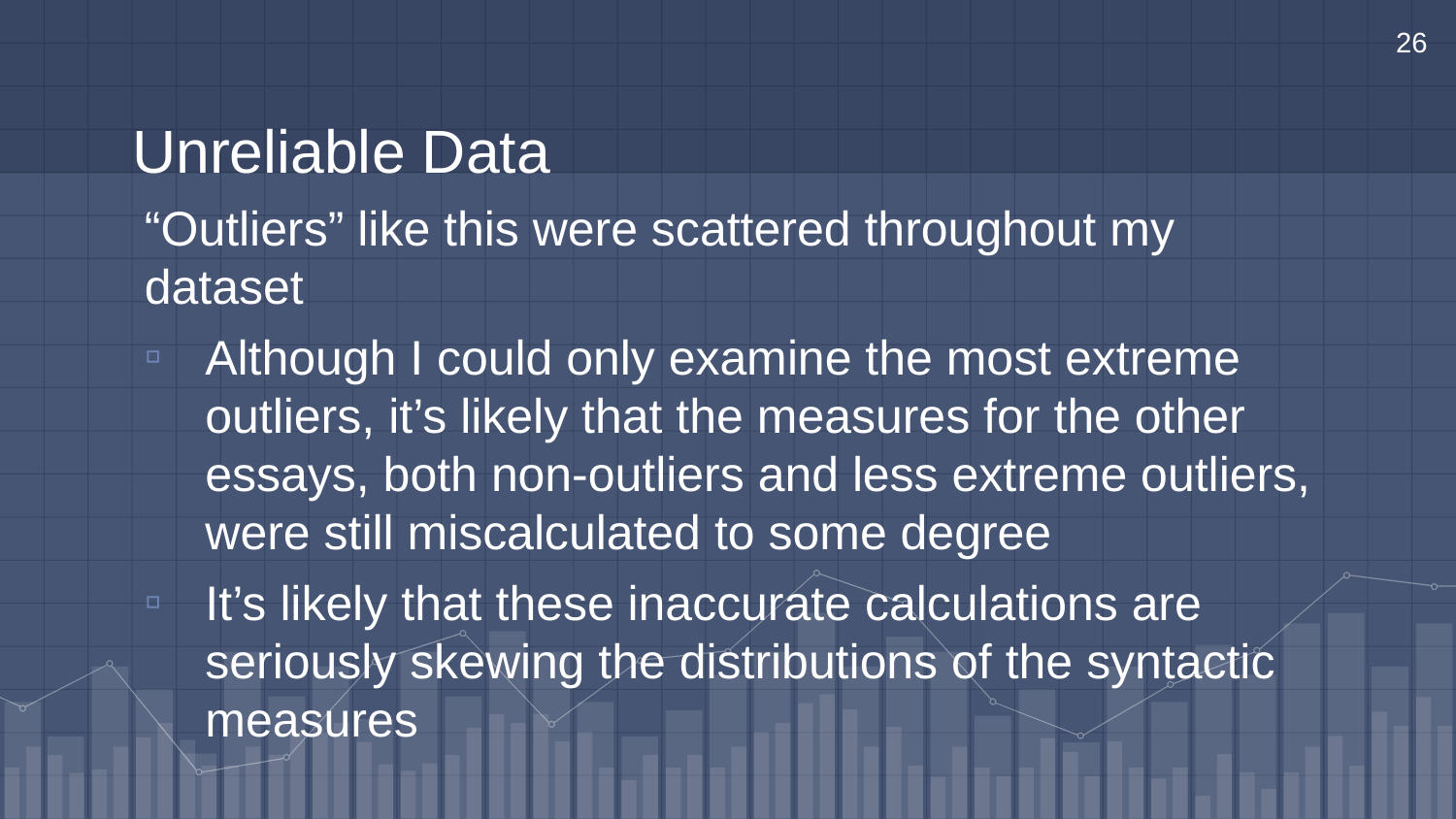

26
# Unreliable Data
“Outliers” like this were scattered throughout my dataset
Although I could only examine the most extreme outliers, it’s likely that the measures for the other essays, both non-outliers and less extreme outliers, were still miscalculated to some degree
It’s likely that these inaccurate calculations are seriously skewing the distributions of the syntactic measures